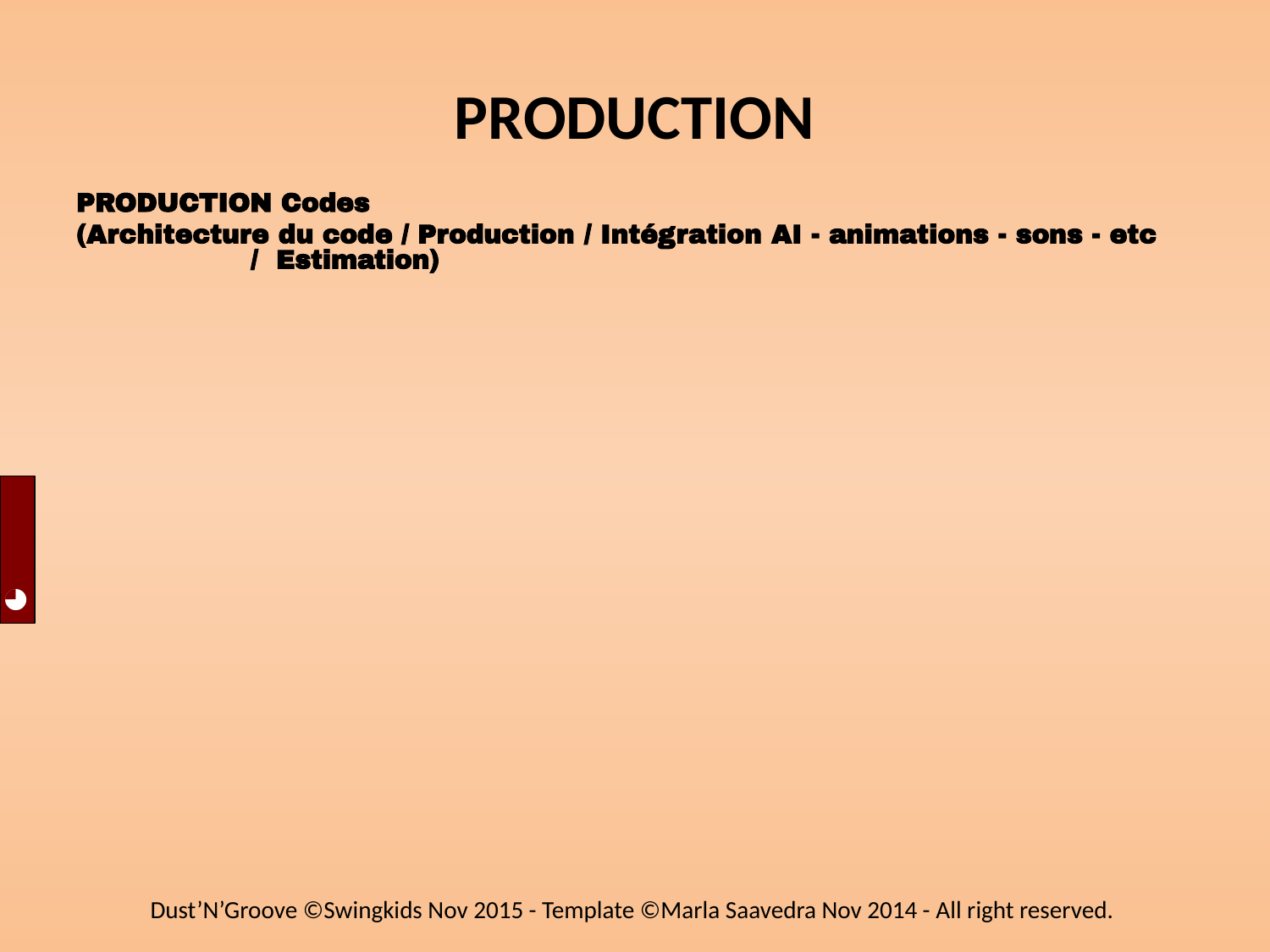

# PRODUCTION
PRODUCTION Codes
(Architecture du code / Production / Intégration AI - animations - sons - etc	/  Estimation)

◕
Dust’N’Groove ©Swingkids Nov 2015 - Template ©Marla Saavedra Nov 2014 - All right reserved.